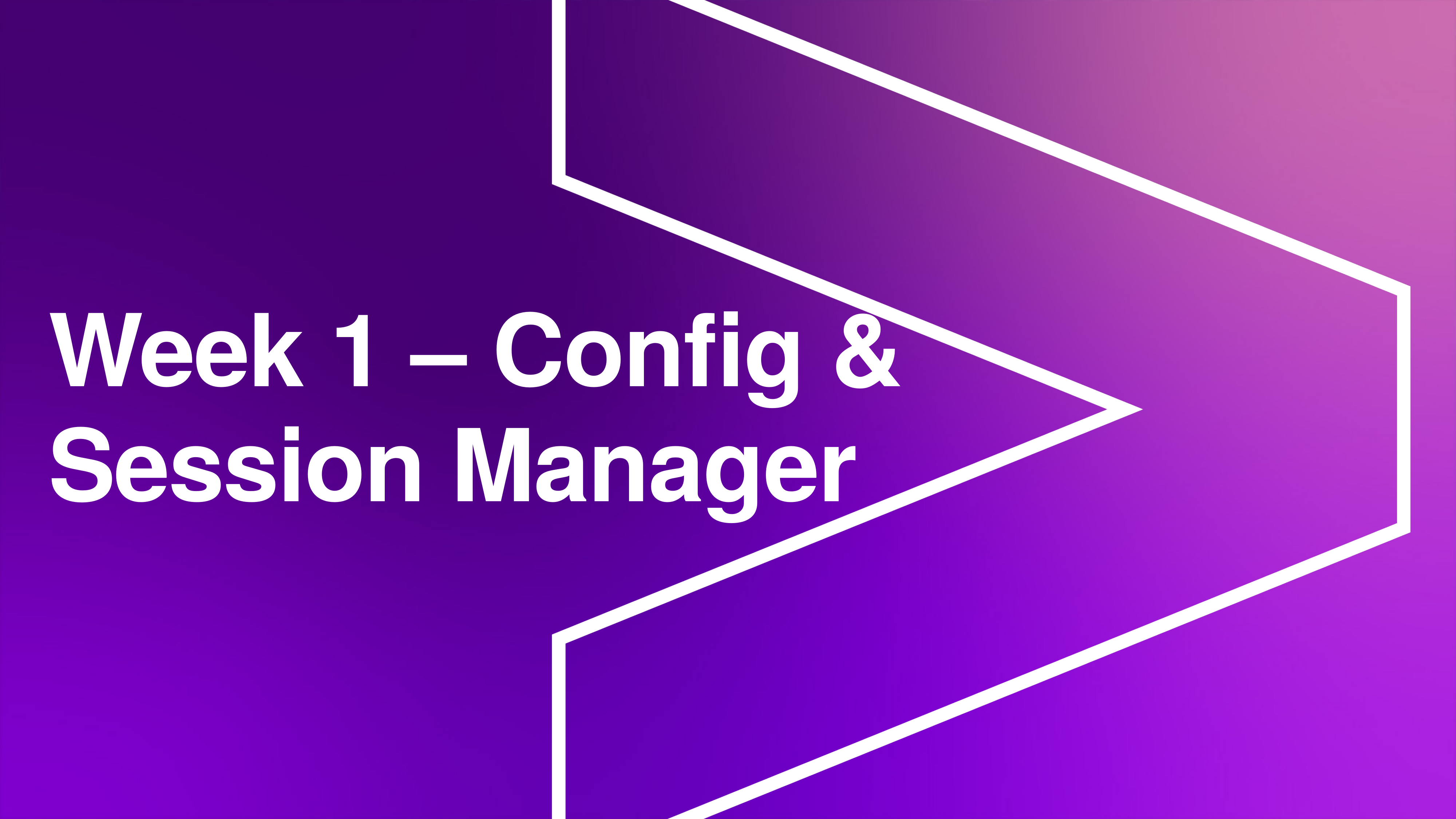

# Week 1 – Config & Session Manager